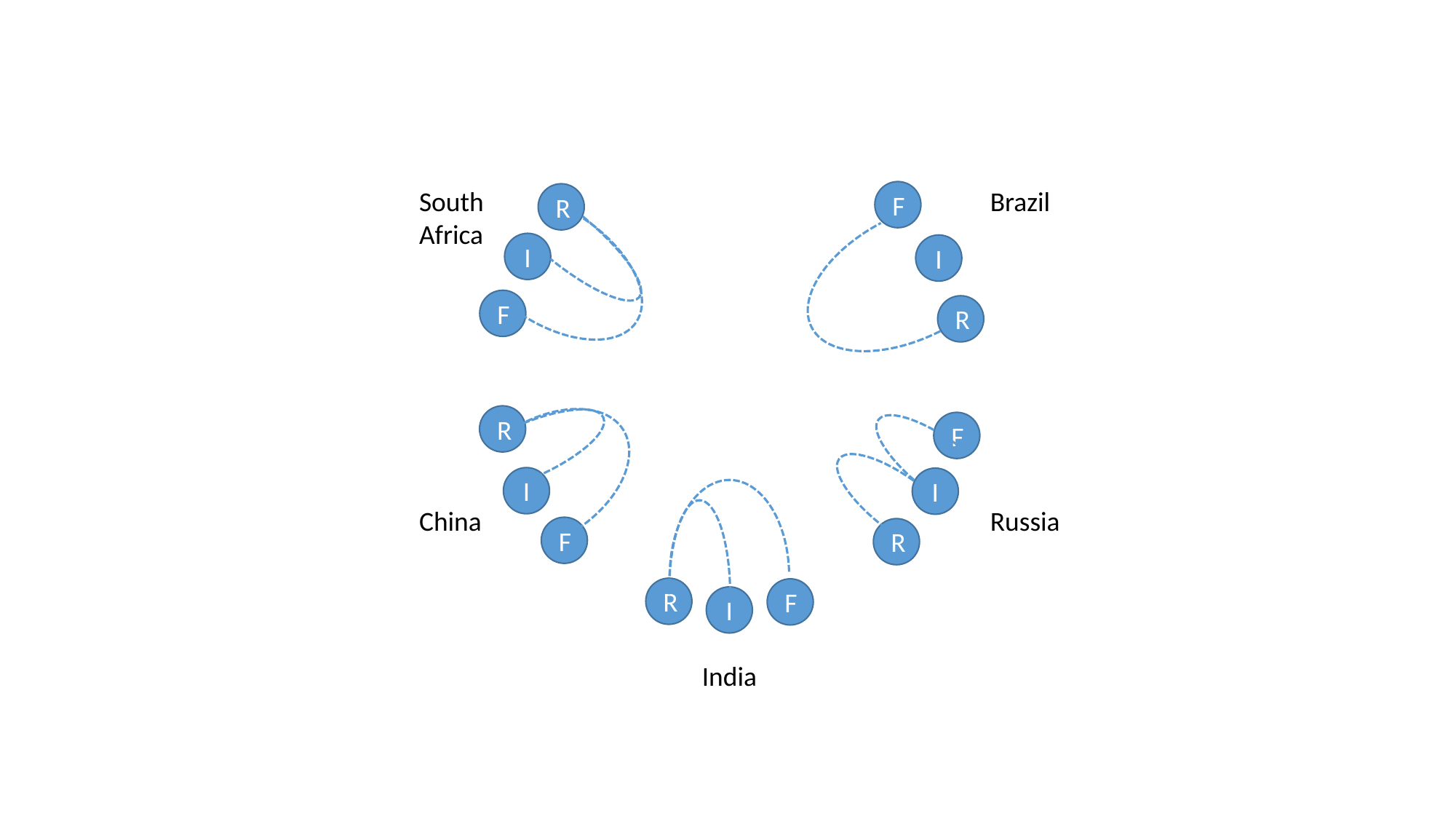

South
Africa
Brazil
F
R

I
I
F
R
R
F

I
I

China
Russia

F
R

R
F
I
India